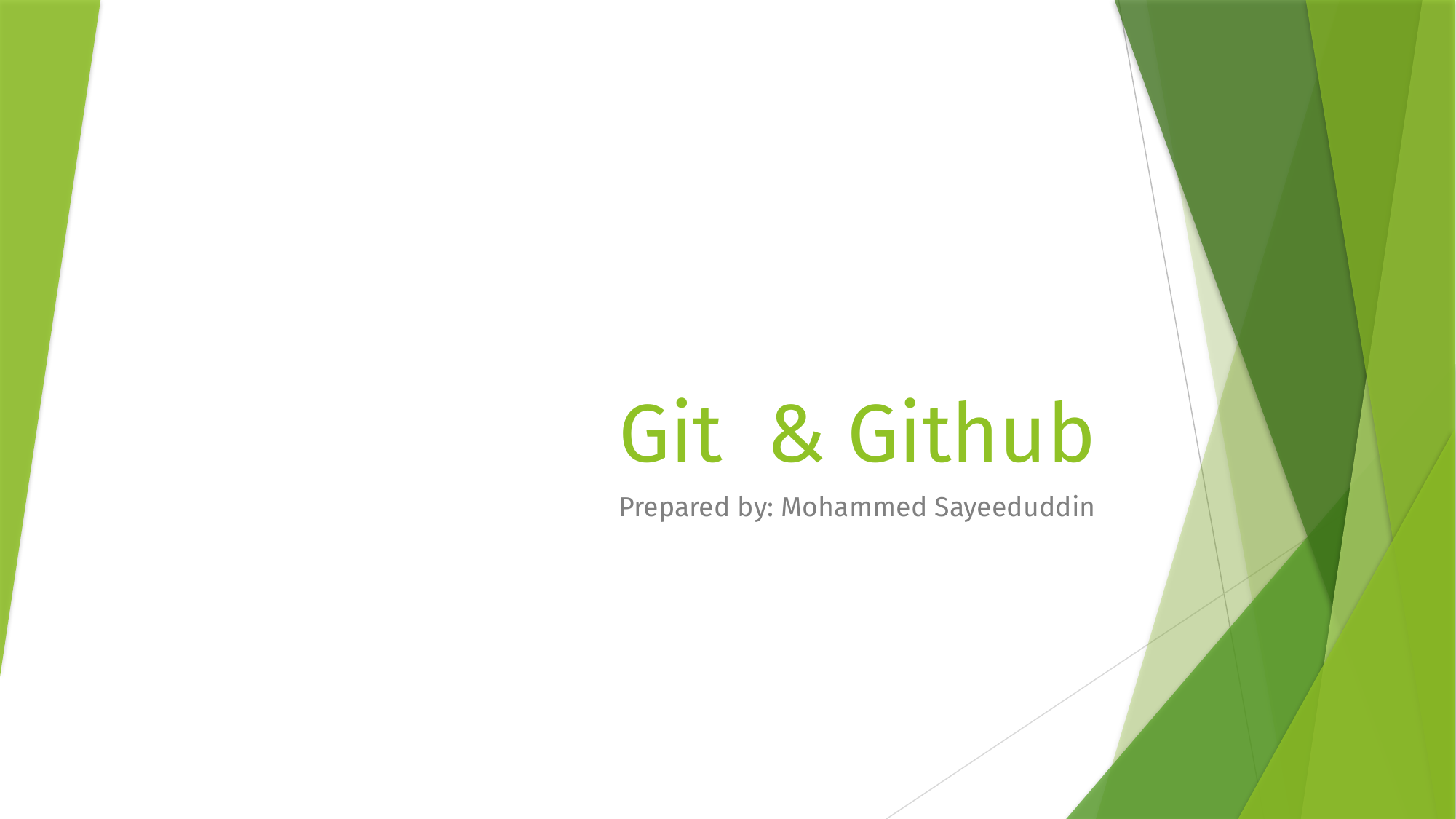

# Git  & Github
Prepared by: Mohammed Sayeeduddin